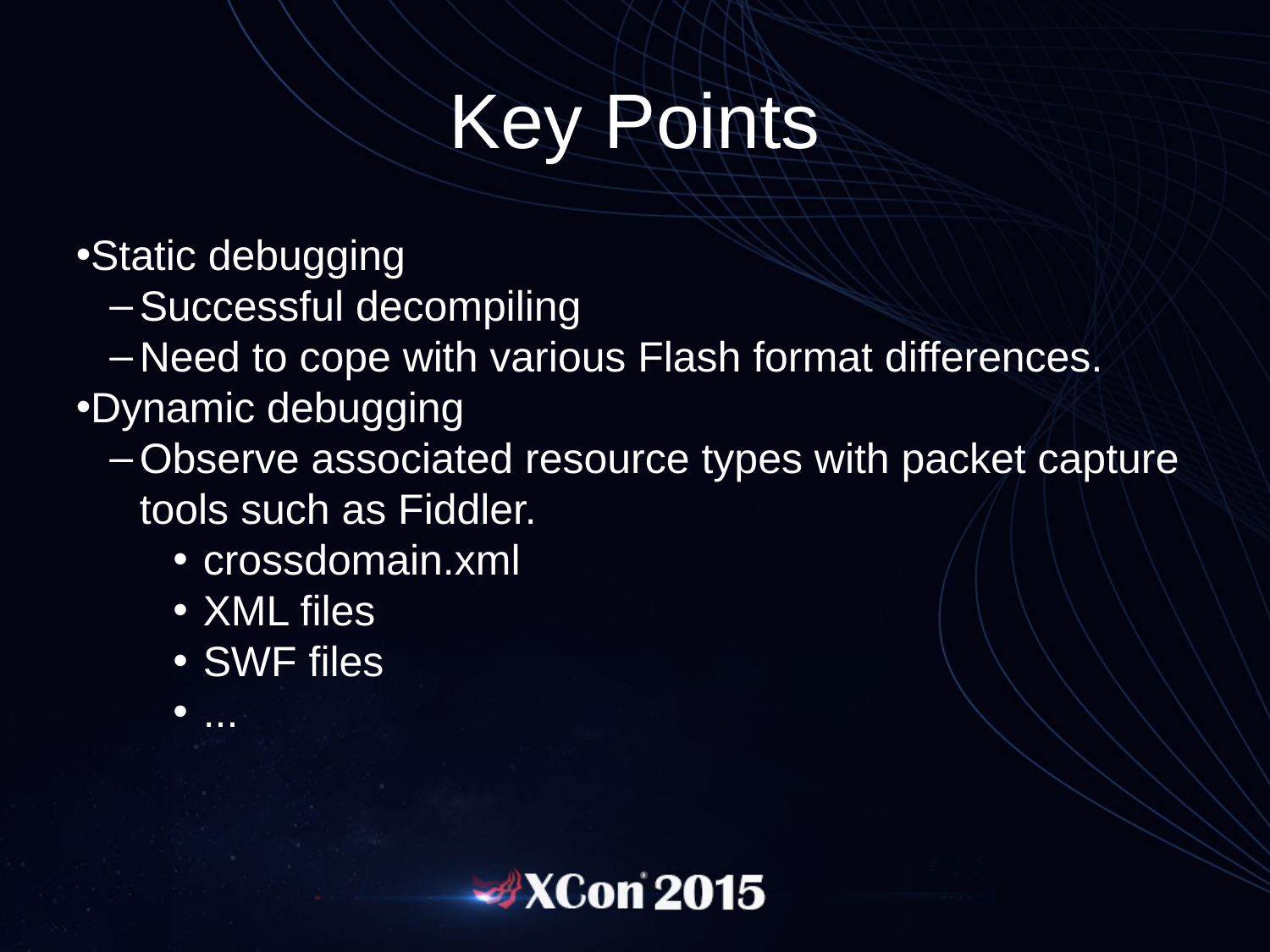

Key Points
Static debugging
Successful decompiling
Need to cope with various Flash format differences.
Dynamic debugging
Observe associated resource types with packet capture tools such as Fiddler.
crossdomain.xml
XML files
SWF files
...